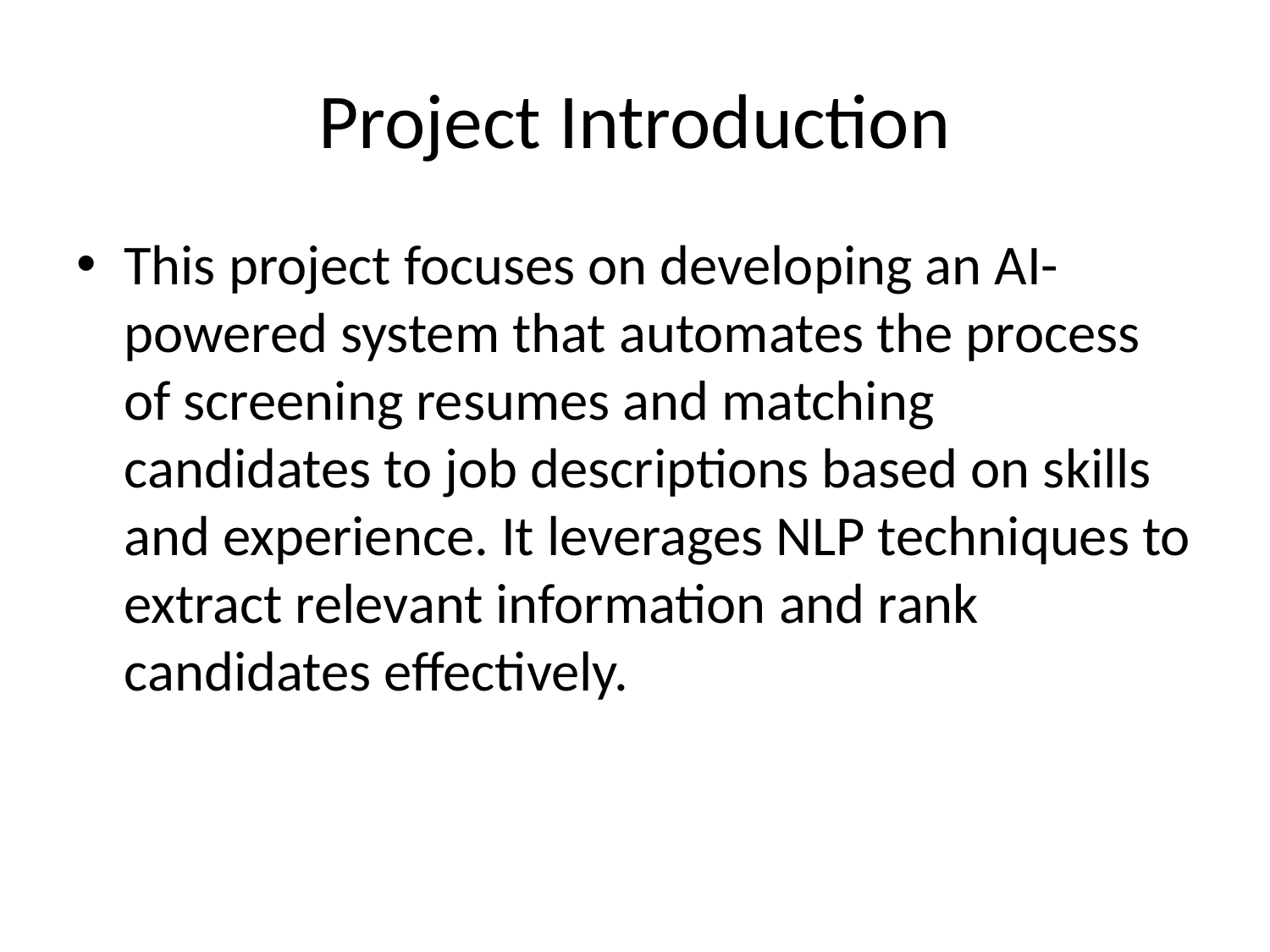

# Project Introduction
This project focuses on developing an AI-powered system that automates the process of screening resumes and matching candidates to job descriptions based on skills and experience. It leverages NLP techniques to extract relevant information and rank candidates effectively.